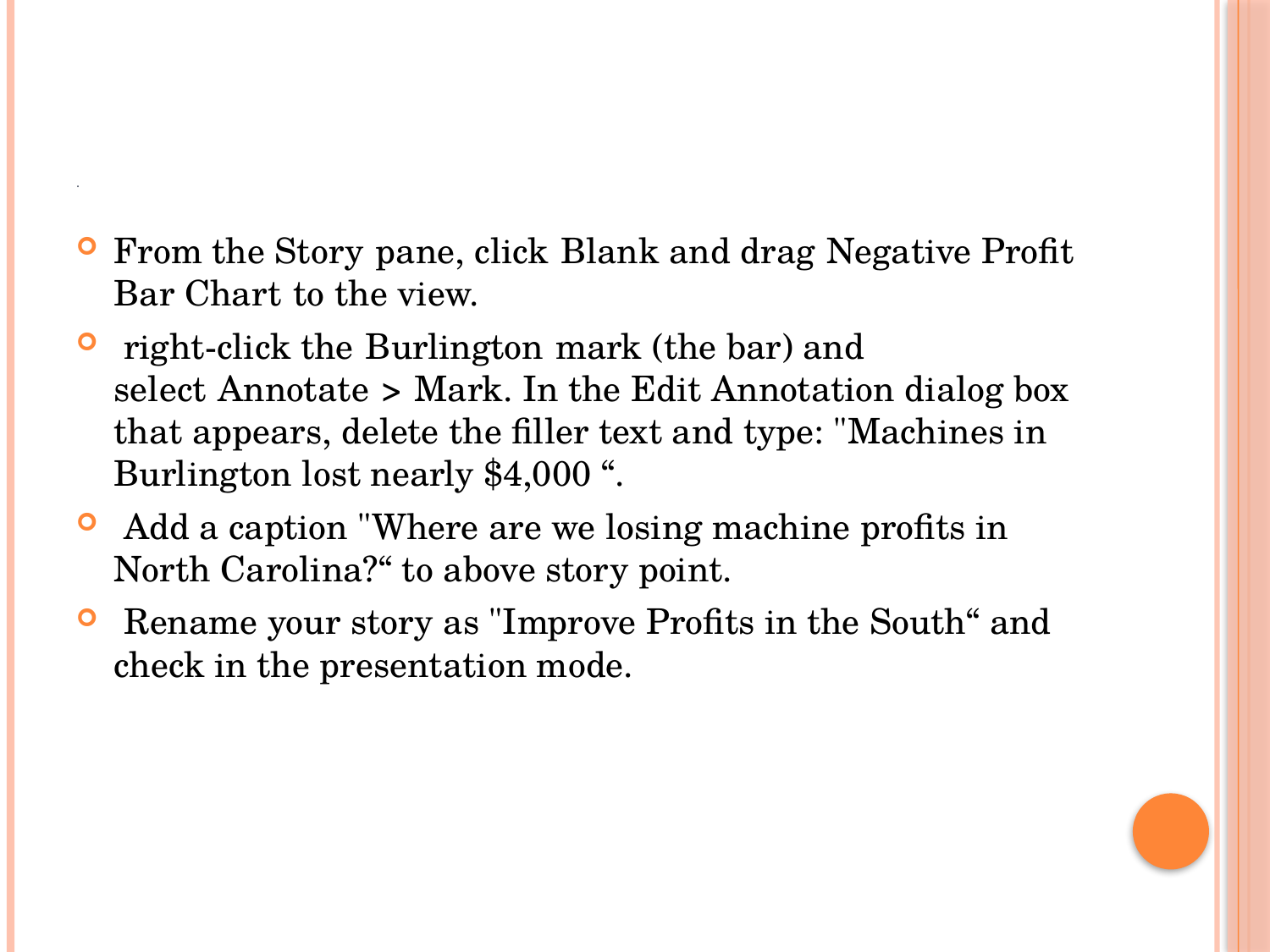

# .
From the Story pane, click Blank and drag Negative Profit Bar Chart to the view.
 right-click the Burlington mark (the bar) and select Annotate > Mark. In the Edit Annotation dialog box that appears, delete the filler text and type: "Machines in Burlington lost nearly $4,000 “.
 Add a caption "Where are we losing machine profits in North Carolina?“ to above story point.
 Rename your story as "Improve Profits in the South“ and check in the presentation mode.